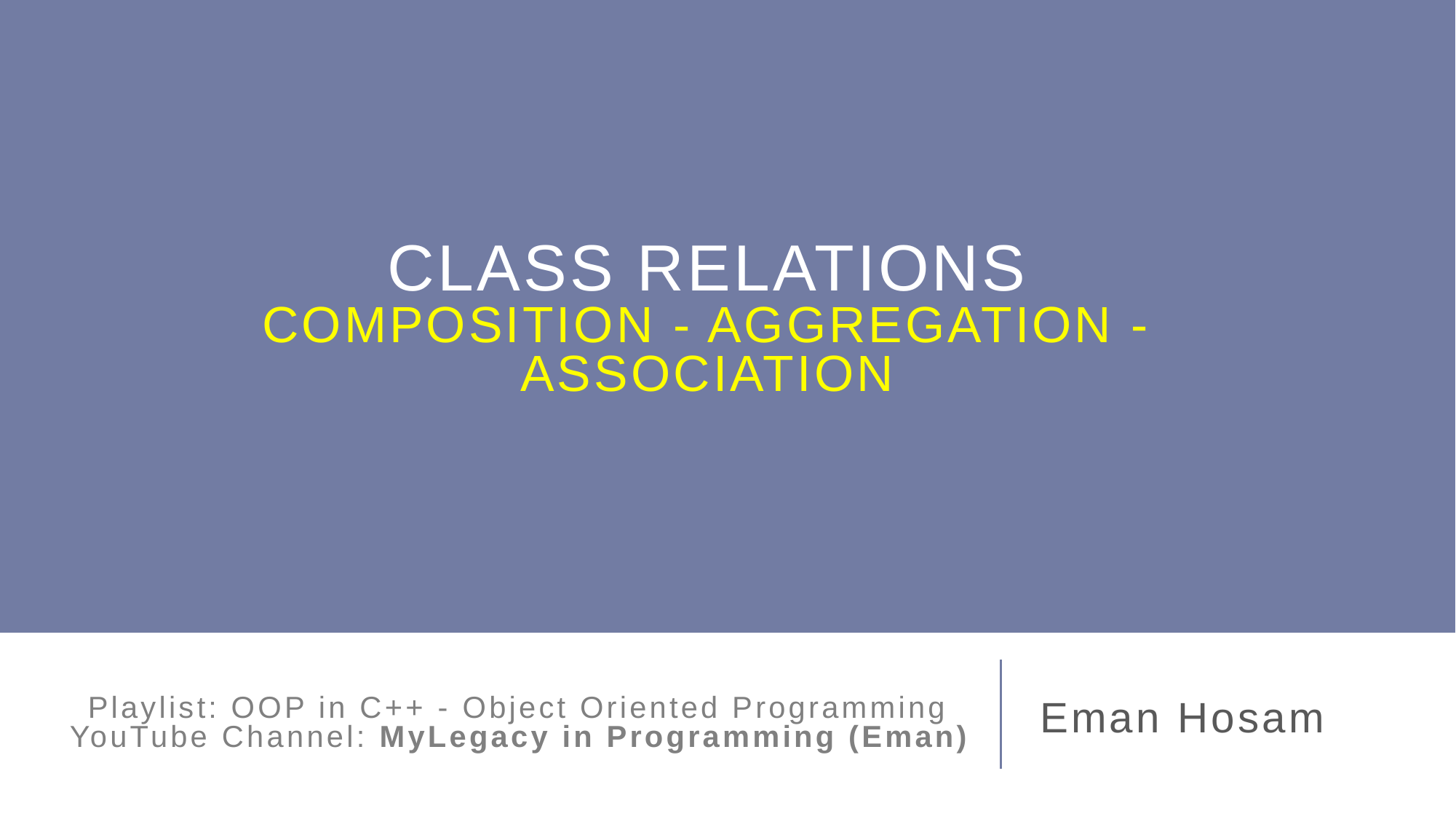

Class Relations
Composition - Aggregation - Association
# Playlist: OOP in C++ - Object Oriented Programming YouTube Channel: MyLegacy in Programming (Eman)
Eman Hosam